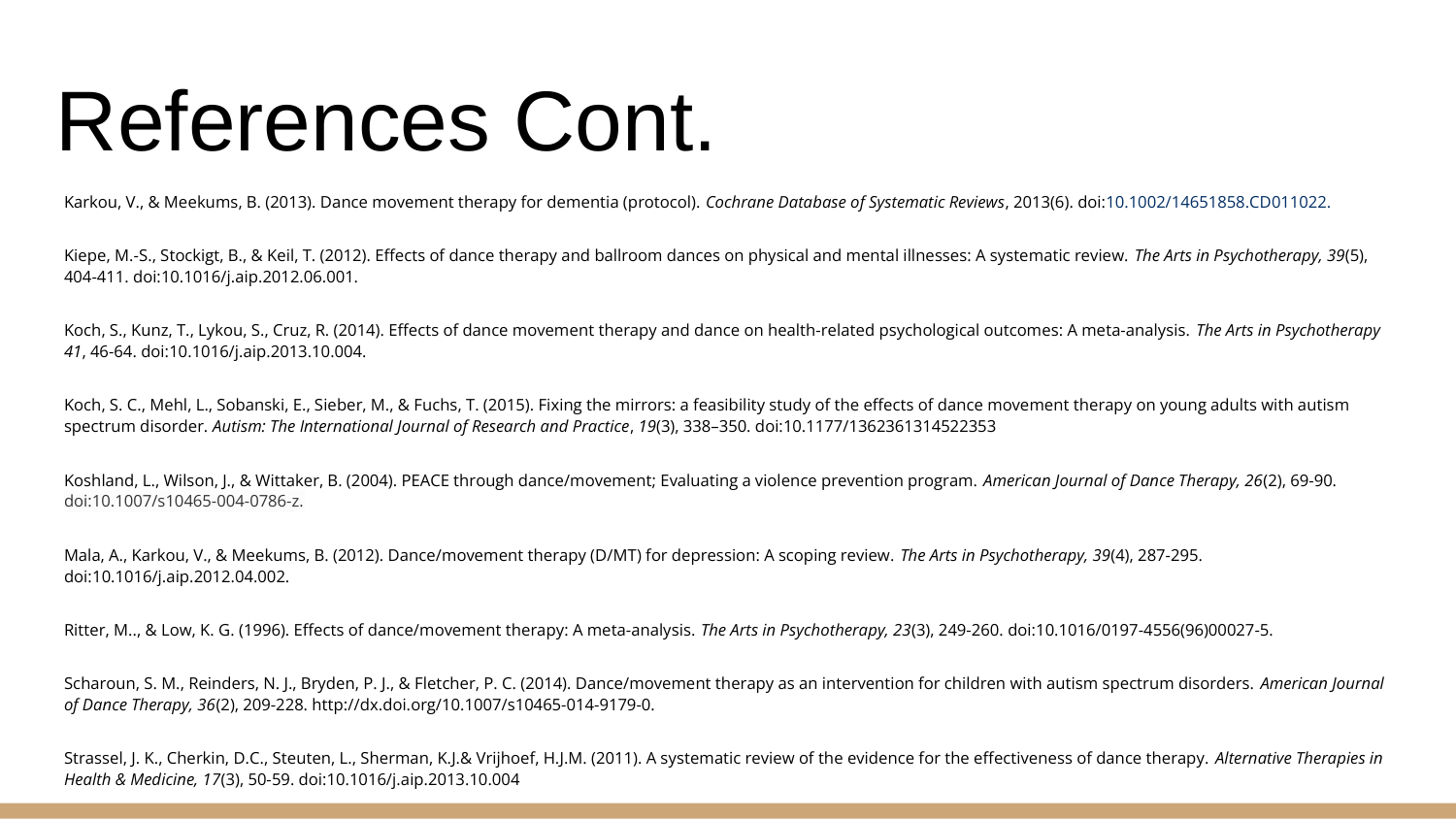

# References Cont.
Karkou, V., & Meekums, B. (2013). Dance movement therapy for dementia (protocol). Cochrane Database of Systematic Reviews, 2013(6). doi:10.1002/14651858.CD011022.
Kiepe, M.-S., Stockigt, B., & Keil, T. (2012). Effects of dance therapy and ballroom dances on physical and mental illnesses: A systematic review. The Arts in Psychotherapy, 39(5), 404-411. doi:10.1016/j.aip.2012.06.001.
Koch, S., Kunz, T., Lykou, S., Cruz, R. (2014). Effects of dance movement therapy and dance on health-related psychological outcomes: A meta-analysis. The Arts in Psychotherapy 41, 46-64. doi:10.1016/j.aip.2013.10.004.
Koch, S. C., Mehl, L., Sobanski, E., Sieber, M., & Fuchs, T. (2015). Fixing the mirrors: a feasibility study of the effects of dance movement therapy on young adults with autism spectrum disorder. Autism: The International Journal of Research and Practice, 19(3), 338–350. doi:10.1177/1362361314522353
Koshland, L., Wilson, J., & Wittaker, B. (2004). PEACE through dance/movement; Evaluating a violence prevention program. American Journal of Dance Therapy, 26(2), 69-90. doi:10.1007/s10465-004-0786-z.
Mala, A., Karkou, V., & Meekums, B. (2012). Dance/movement therapy (D/MT) for depression: A scoping review. The Arts in Psychotherapy, 39(4), 287-295. doi:10.1016/j.aip.2012.04.002.
Ritter, M.., & Low, K. G. (1996). Effects of dance/movement therapy: A meta-analysis. The Arts in Psychotherapy, 23(3), 249-260. doi:10.1016/0197-4556(96)00027-5.
Scharoun, S. M., Reinders, N. J., Bryden, P. J., & Fletcher, P. C. (2014). Dance/movement therapy as an intervention for children with autism spectrum disorders. American Journal of Dance Therapy, 36(2), 209-228. http://dx.doi.org/10.1007/s10465-014-9179-0.
Strassel, J. K., Cherkin, D.C., Steuten, L., Sherman, K.J.& Vrijhoef, H.J.M. (2011). A systematic review of the evidence for the effectiveness of dance therapy. Alternative Therapies in Health & Medicine, 17(3), 50-59. doi:10.1016/j.aip.2013.10.004
.